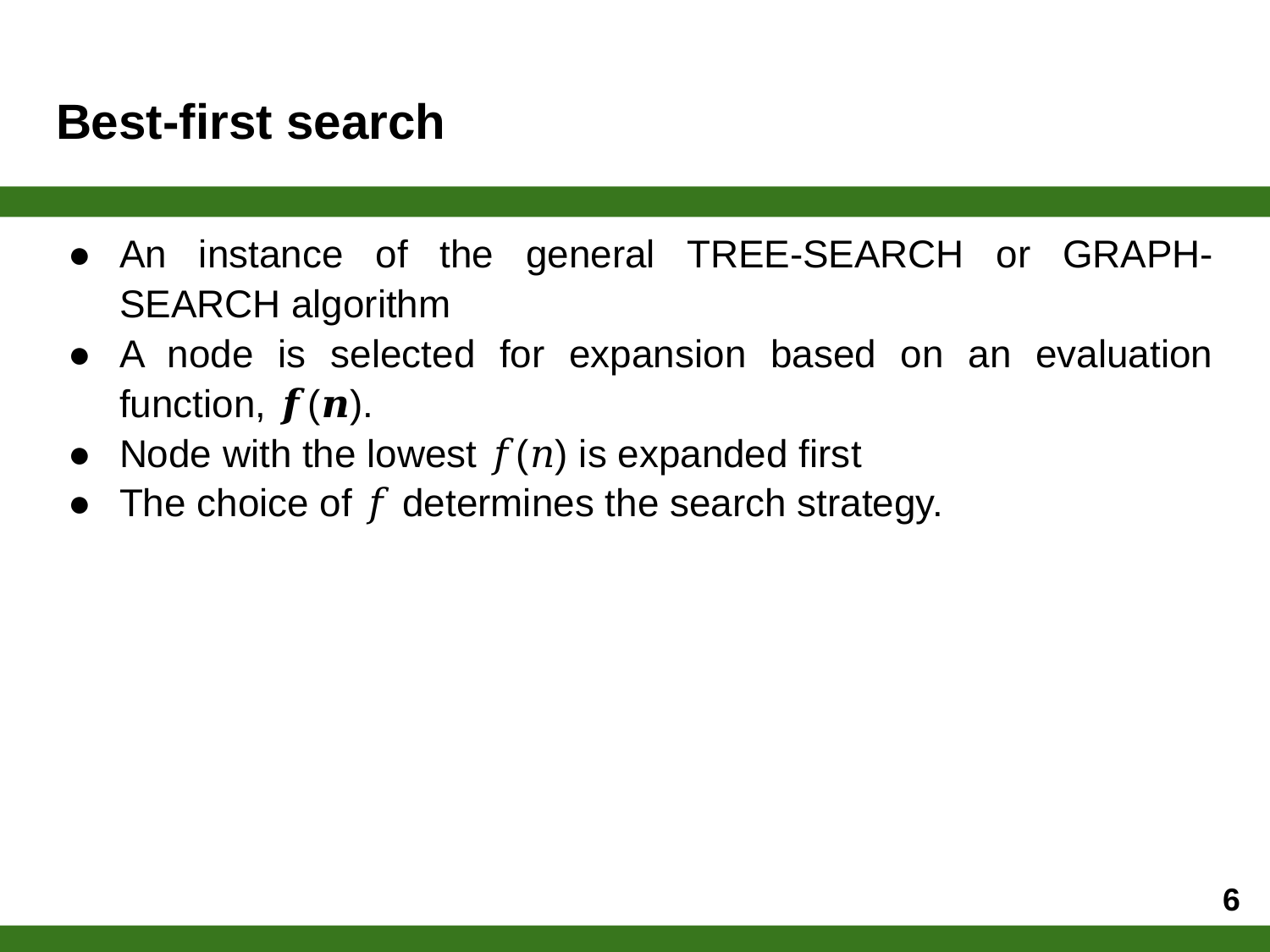

# Best-first search
An instance of the general TREE-SEARCH or GRAPH- SEARCH algorithm
A node is selected for expansion based on an evaluation function, 𝒇(𝒏).
Node with the lowest 𝑓(𝑛) is expanded first
The choice of 𝑓 determines the search strategy.
6